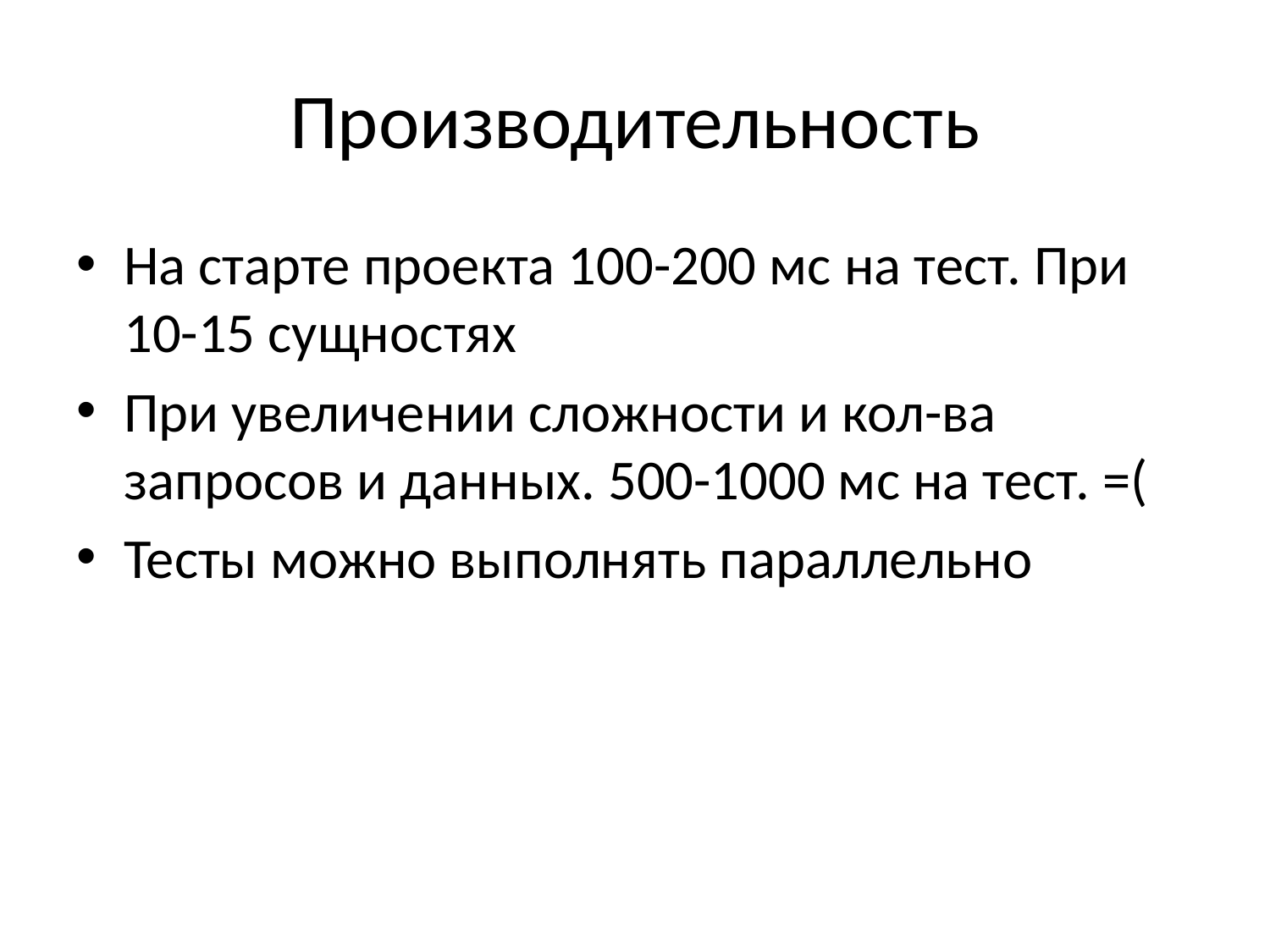

# Производительность
На старте проекта 100-200 мс на тест. При 10-15 сущностях
При увеличении сложности и кол-ва запросов и данных. 500-1000 мс на тест. =(
Тесты можно выполнять параллельно